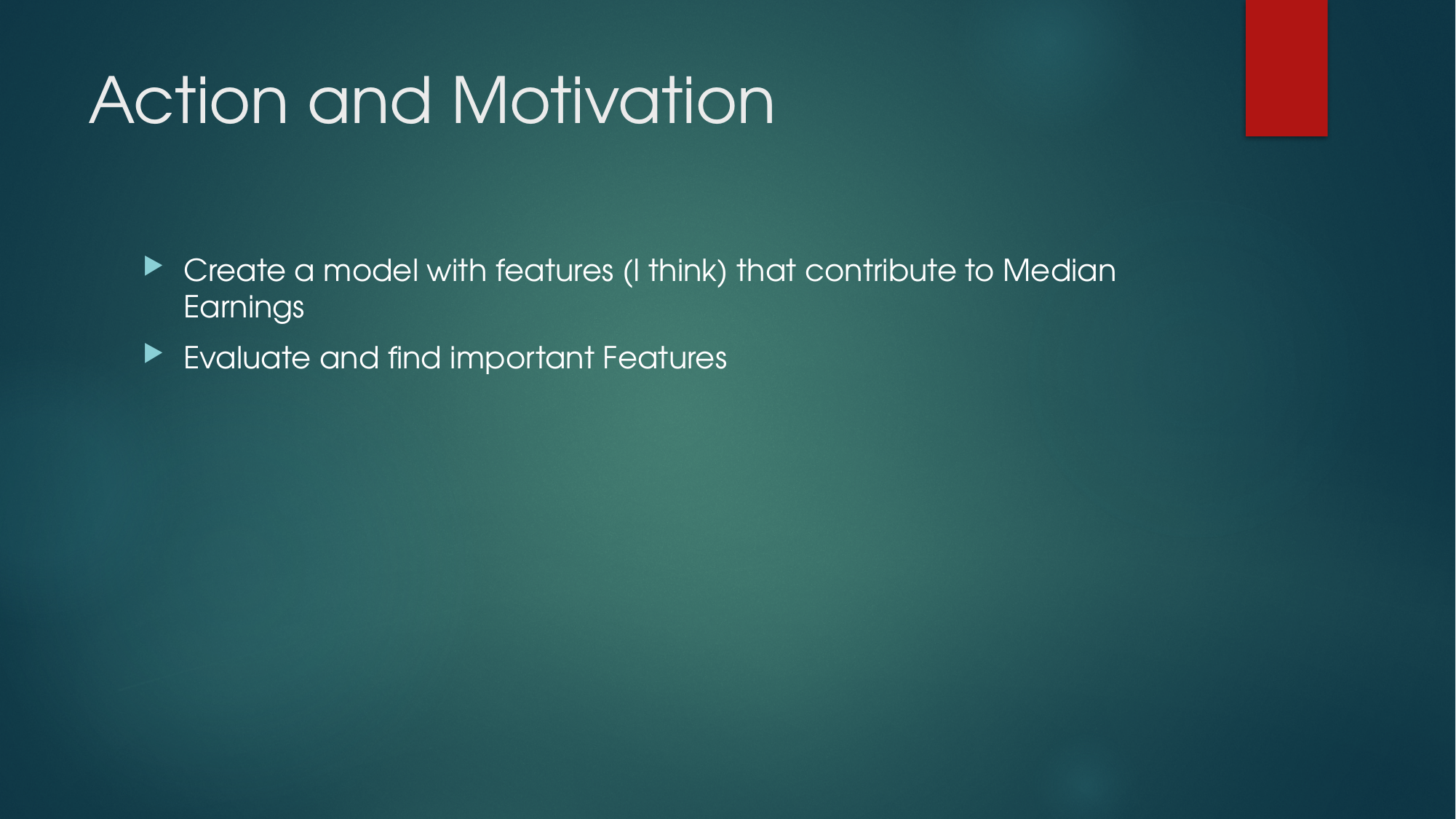

# Action and Motivation
Create a model with features (I think) that contribute to Median Earnings
Evaluate and find important Features